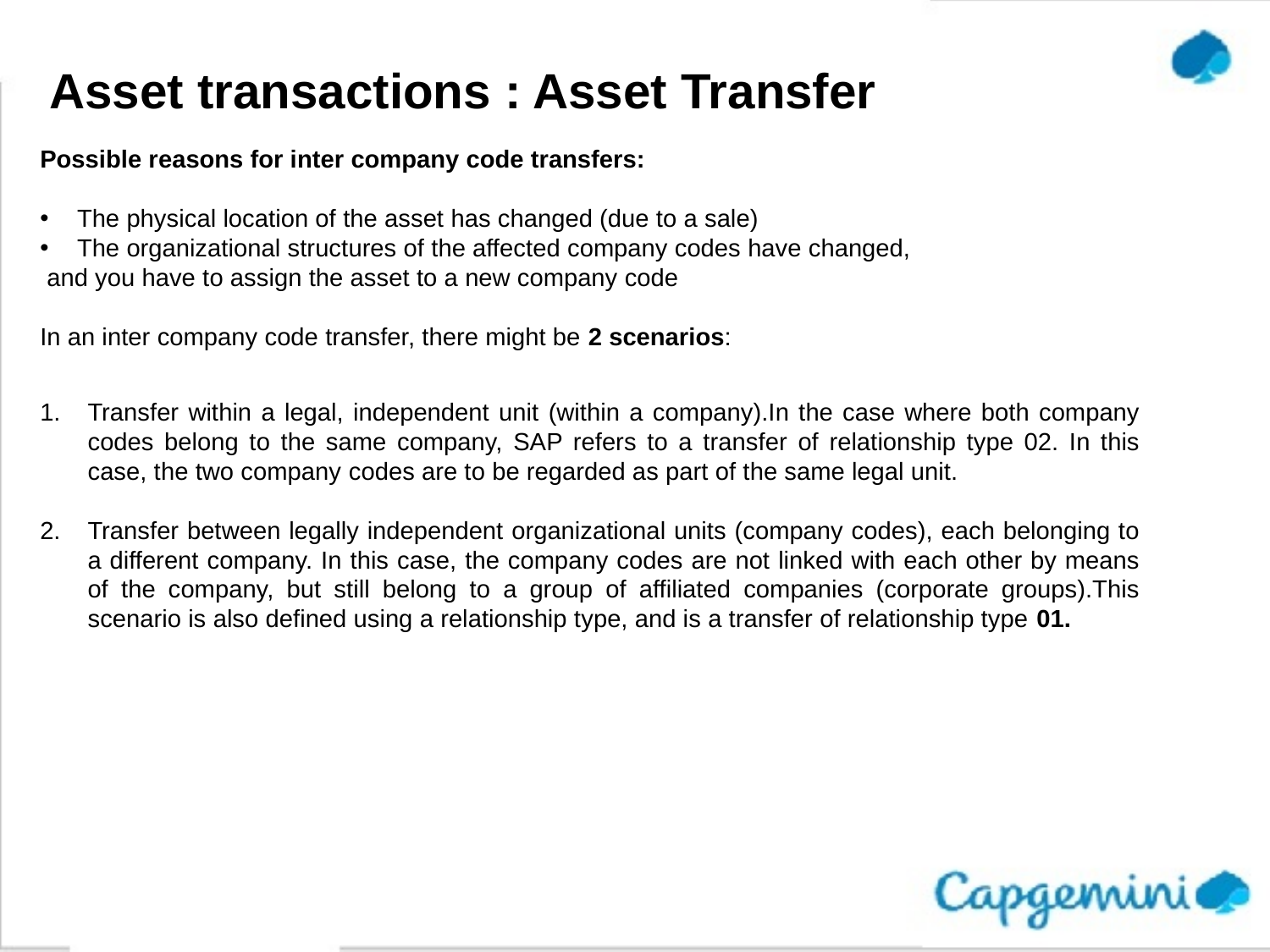

# Asset transactions : Asset Transfer
Possible reasons for inter company code transfers:

 The physical location of the asset has changed (due to a sale)
 The organizational structures of the affected company codes have changed,
 and you have to assign the asset to a new company code

In an inter company code transfer, there might be 2 scenarios:
Transfer within a legal, independent unit (within a company).In the case where both company codes belong to the same company, SAP refers to a transfer of relationship type 02. In this case, the two company codes are to be regarded as part of the same legal unit.

Transfer between legally independent organizational units (company codes), each belonging to a different company. In this case, the company codes are not linked with each other by means of the company, but still belong to a group of affiliated companies (corporate groups).This scenario is also defined using a relationship type, and is a transfer of relationship type 01.